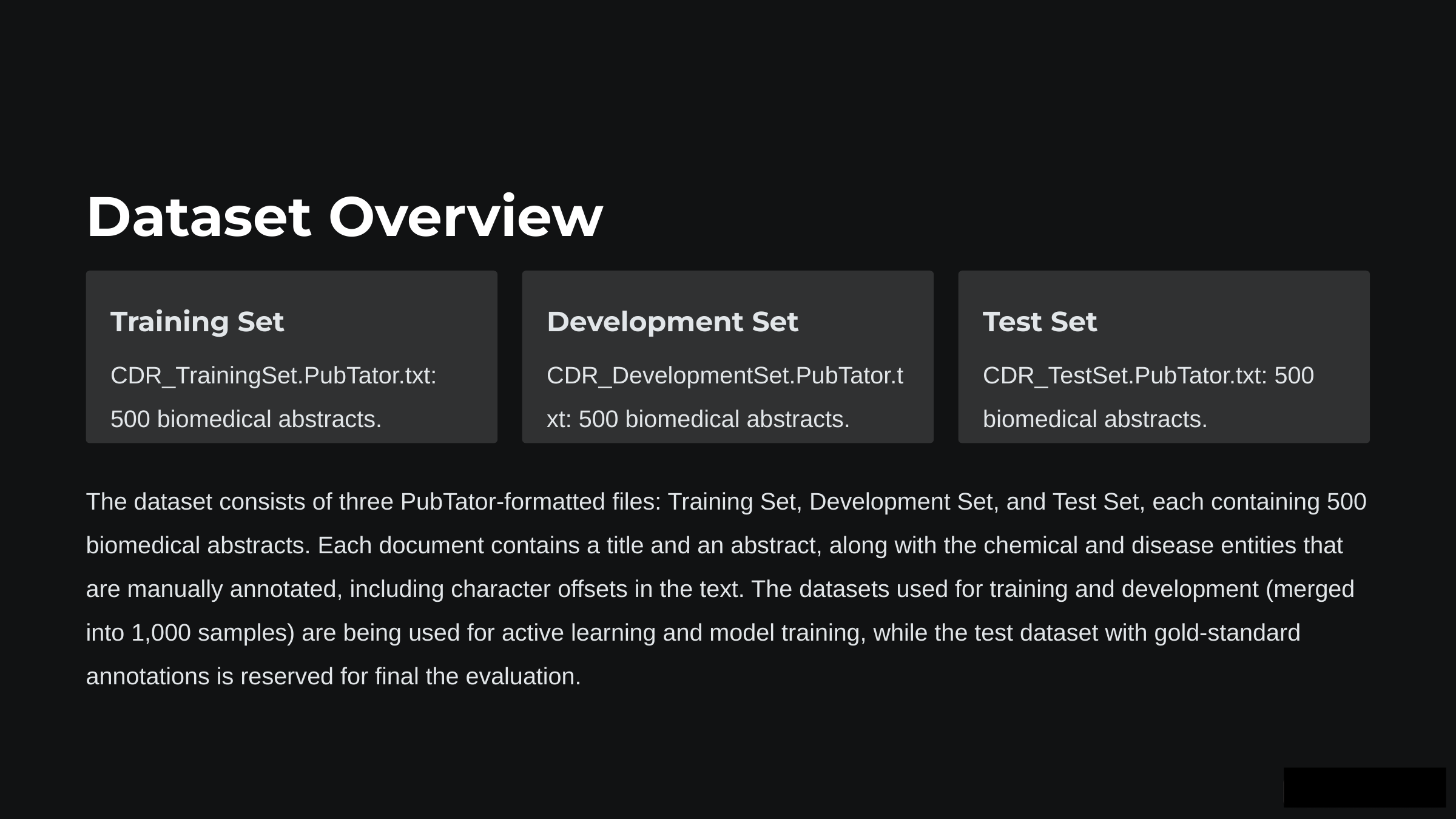

Dataset Overview

Training Set
Development Set
Test Set
CDR_TrainingSet.PubTator.txt: 500 biomedical abstracts.
CDR_DevelopmentSet.PubTator.txt: 500 biomedical abstracts.
CDR_TestSet.PubTator.txt: 500 biomedical abstracts.
The dataset consists of three PubTator-formatted files: Training Set, Development Set, and Test Set, each containing 500 biomedical abstracts. Each document contains a title and an abstract, along with the chemical and disease entities that are manually annotated, including character offsets in the text. The datasets used for training and development (merged into 1,000 samples) are being used for active learning and model training, while the test dataset with gold-standard annotations is reserved for final the evaluation.